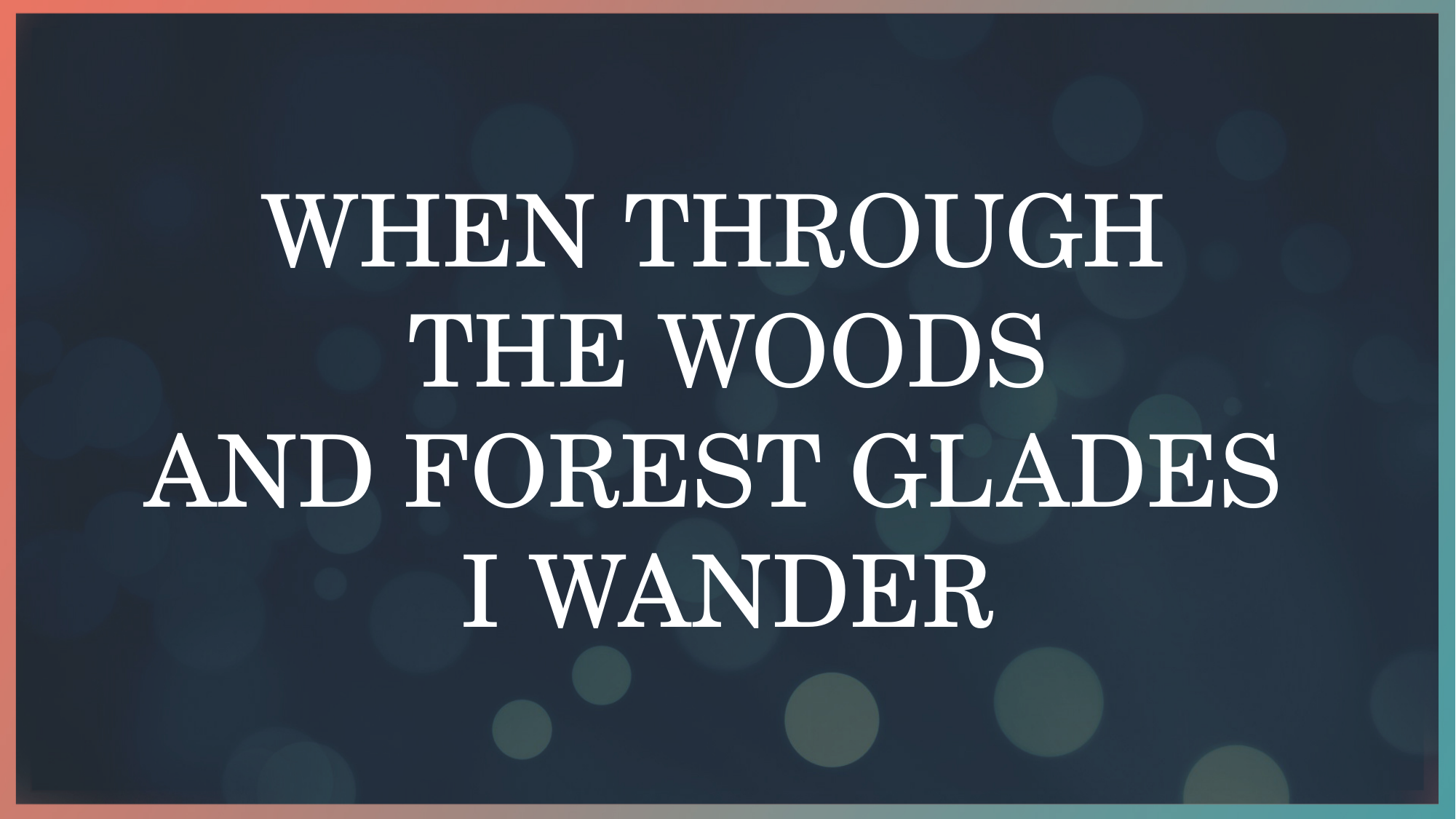

WHEN THROUGH
THE WOODS
AND FOREST GLADES
I WANDER